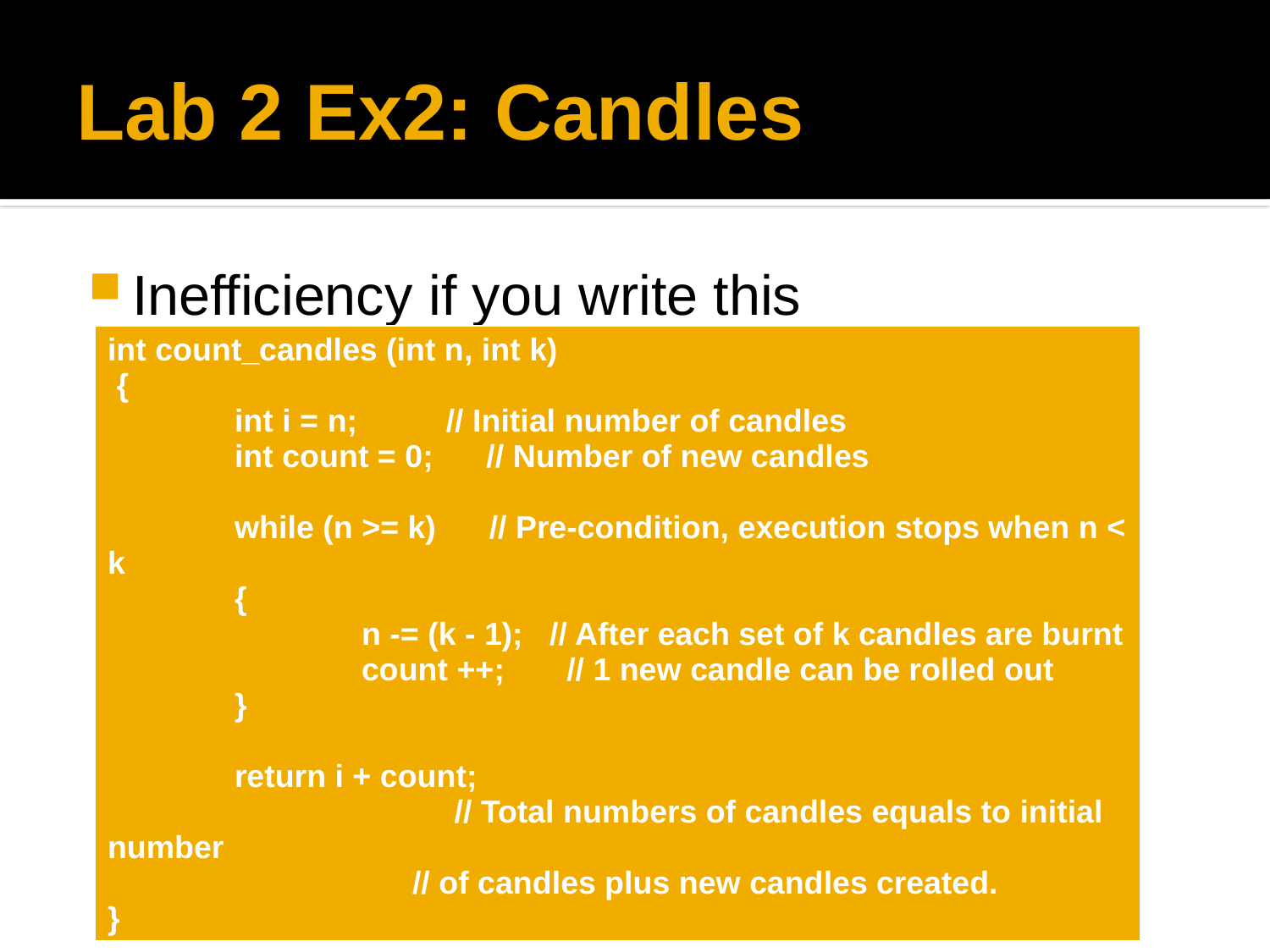

# Lab 2 Ex2: Candles
Inefficiency if you write this

| int count\_candles (int n, int k) { int i = n; // Initial number of candles int count = 0; // Number of new candles while (n >= k) // Pre-condition, execution stops when n < k { n -= (k - 1); // After each set of k candles are burnt count ++; // 1 new candle can be rolled out } return i + count; // Total numbers of candles equals to initial number // of candles plus new candles created. } |
| --- |